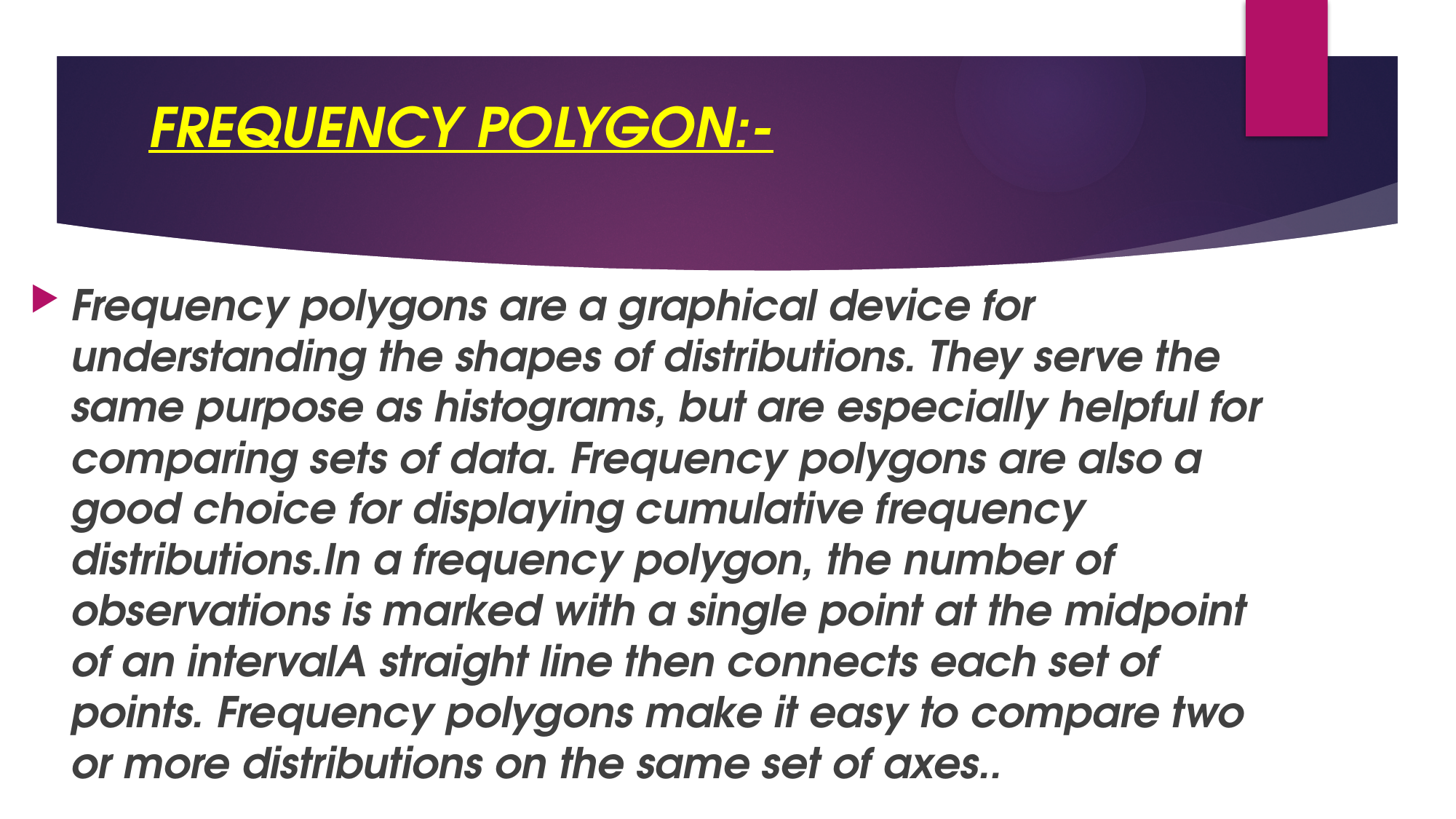

# FREQUENCY POLYGON:-
Frequency polygons are a graphical device for understanding the shapes of distributions. They serve the same purpose as histograms, but are especially helpful for comparing sets of data. Frequency polygons are also a good choice for displaying cumulative frequency distributions.In a frequency polygon, the number of observations is marked with a single point at the midpoint of an intervalA straight line then connects each set of points. Frequency polygons make it easy to compare two or more distributions on the same set of axes..